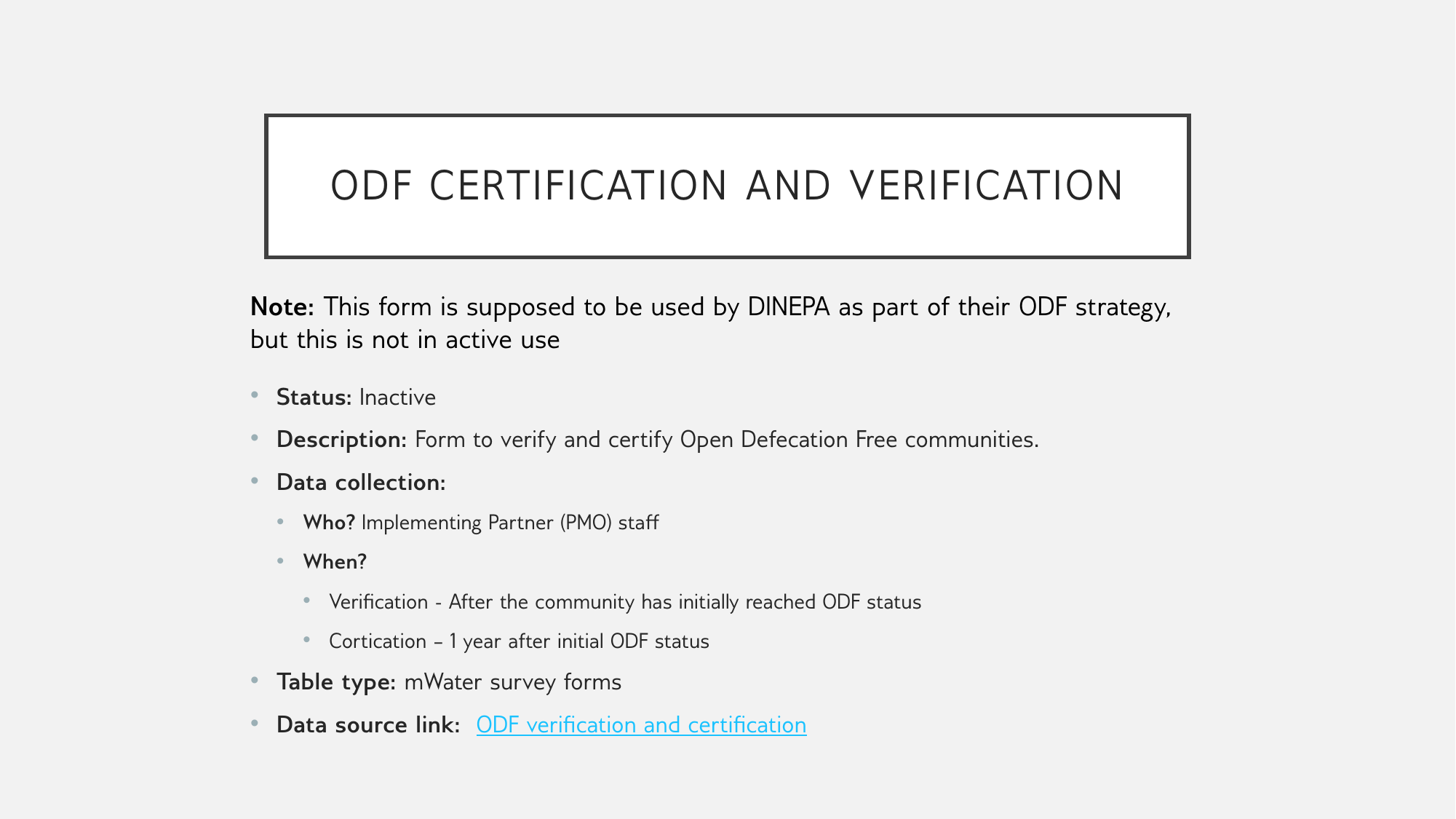

# ODF Certification and verification
Note: This form is supposed to be used by DINEPA as part of their ODF strategy, but this is not in active use
Status: Inactive
Description: Form to verify and certify Open Defecation Free communities.
Data collection:
Who? Implementing Partner (PMO) staff
When?
Verification - After the community has initially reached ODF status
Cortication – 1 year after initial ODF status
Table type: mWater survey forms
Data source link:  ODF verification and certification